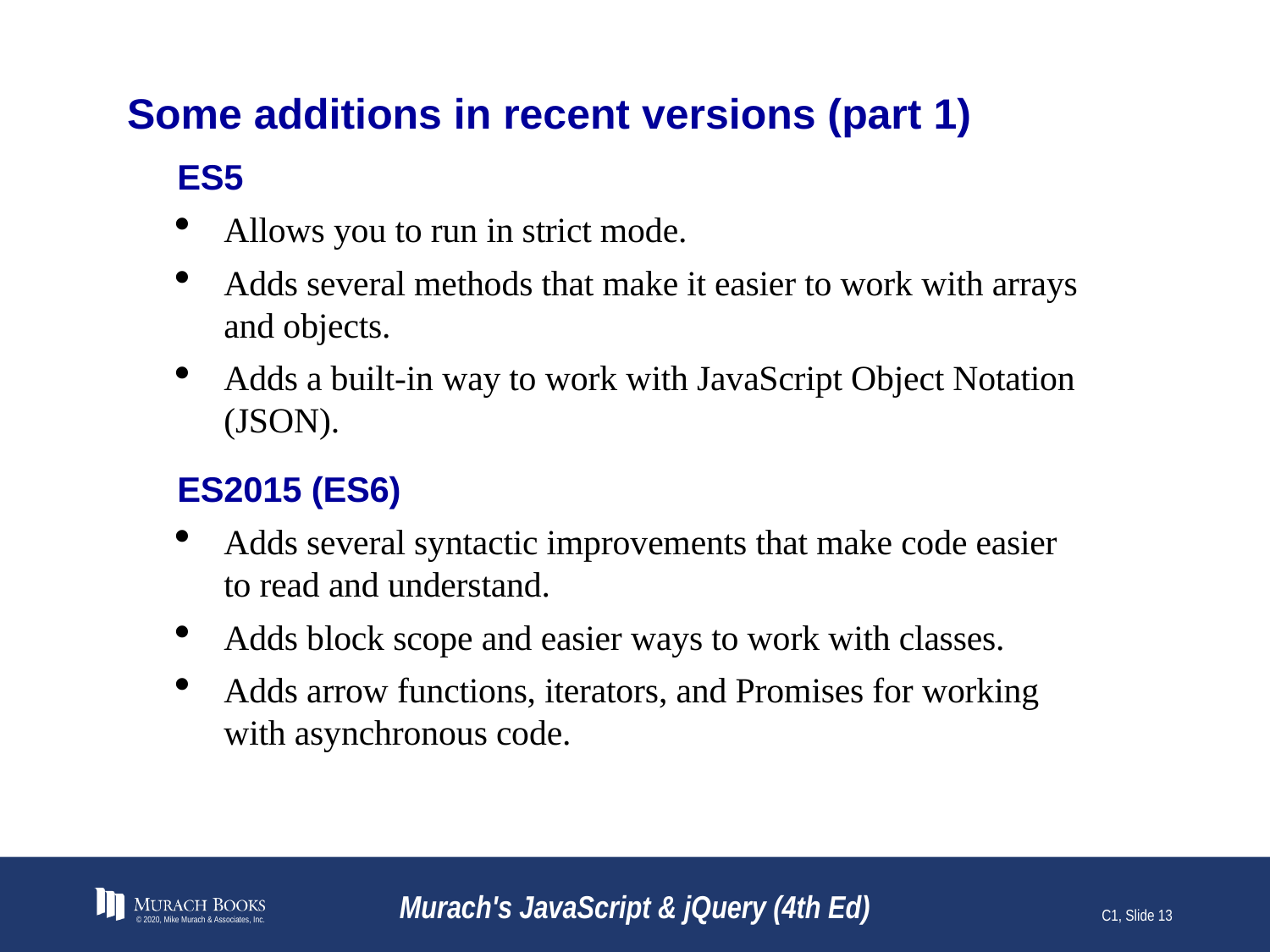

# Some additions in recent versions (part 1)
ES5
Allows you to run in strict mode.
Adds several methods that make it easier to work with arrays and objects.
Adds a built-in way to work with JavaScript Object Notation (JSON).
ES2015 (ES6)
Adds several syntactic improvements that make code easier to read and understand.
Adds block scope and easier ways to work with classes.
Adds arrow functions, iterators, and Promises for working with asynchronous code.

© 2020, Mike Murach & Associates, Inc.
Murach's JavaScript & jQuery (4th Ed)

C1, Slide 13